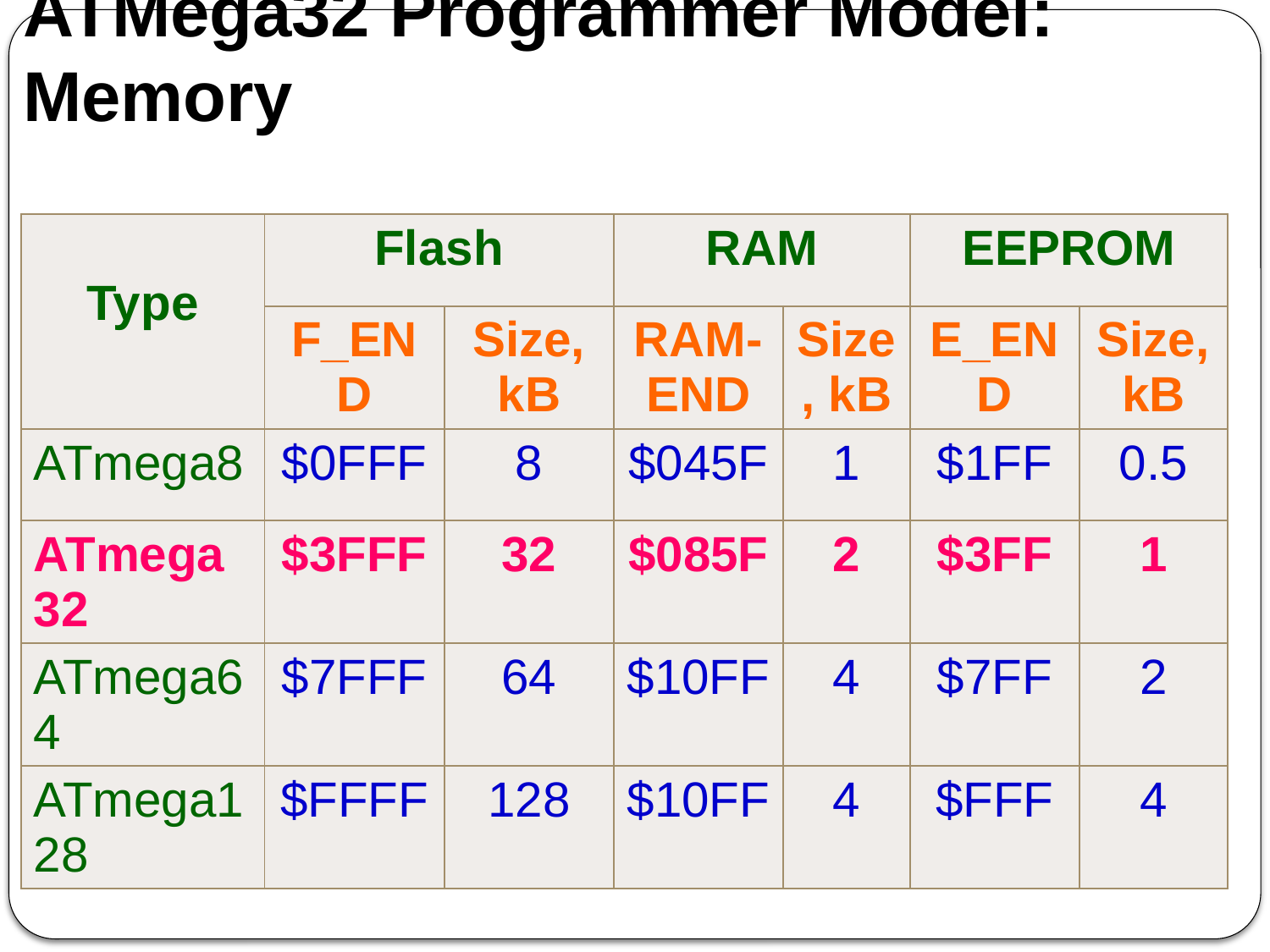

# ATMega32 Programmer Model: Memory
| Type | Flash |  | RAM |  | EEPROM |  |
| --- | --- | --- | --- | --- | --- | --- |
|  | F\_END | Size, kB | RAM-END | Size, kB | E\_END | Size, kB |
| ATmega8 | $0FFF | 8 | $045F | 1 | $1FF | 0.5 |
| ATmega32 | $3FFF | 32 | $085F | 2 | $3FF | 1 |
| ATmega64 | $7FFF | 64 | $10FF | 4 | $7FF | 2 |
| ATmega128 | $FFFF | 128 | $10FF | 4 | $FFF | 4 |